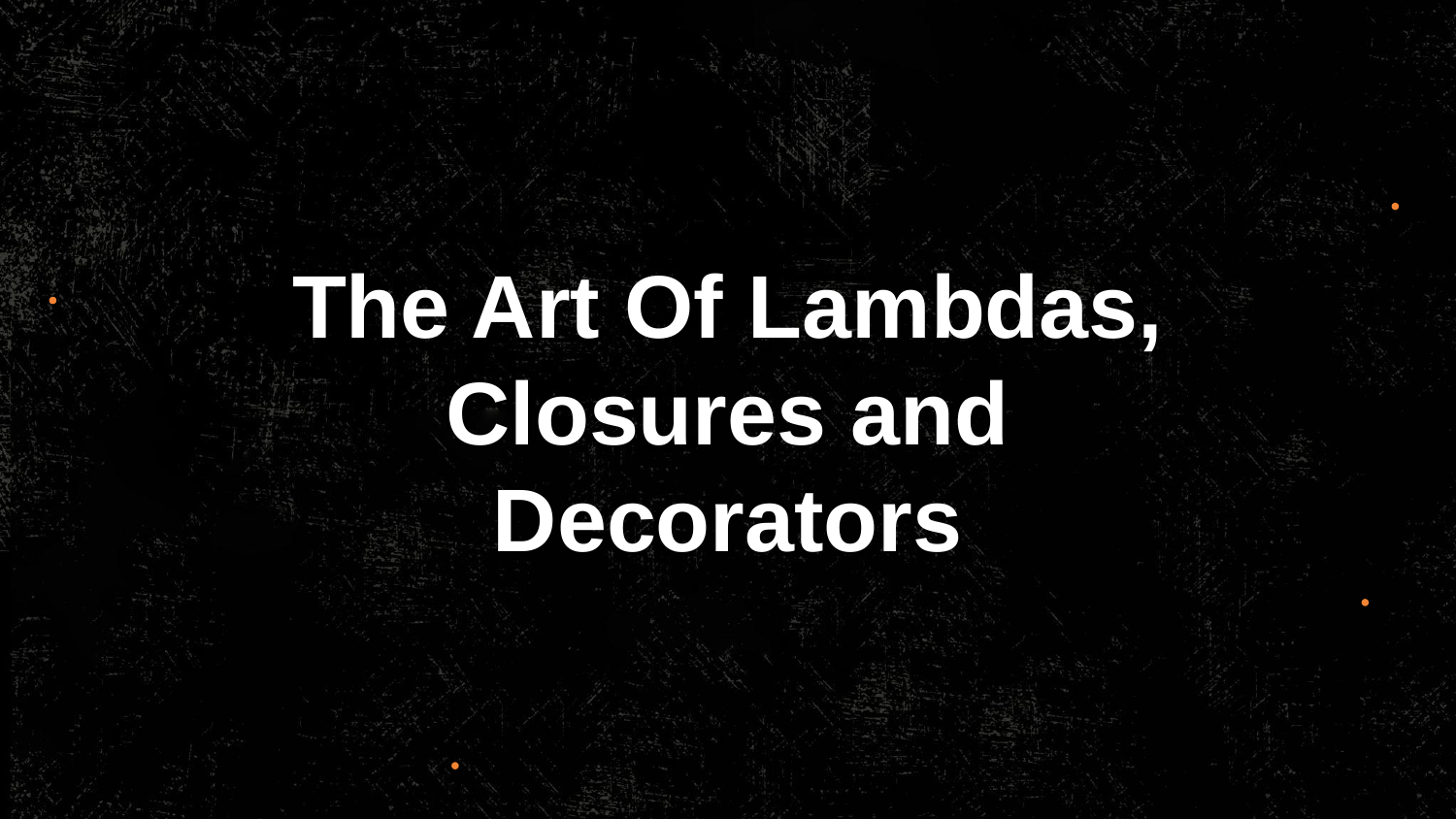

The Art Of Lambdas, Closures and Decorators